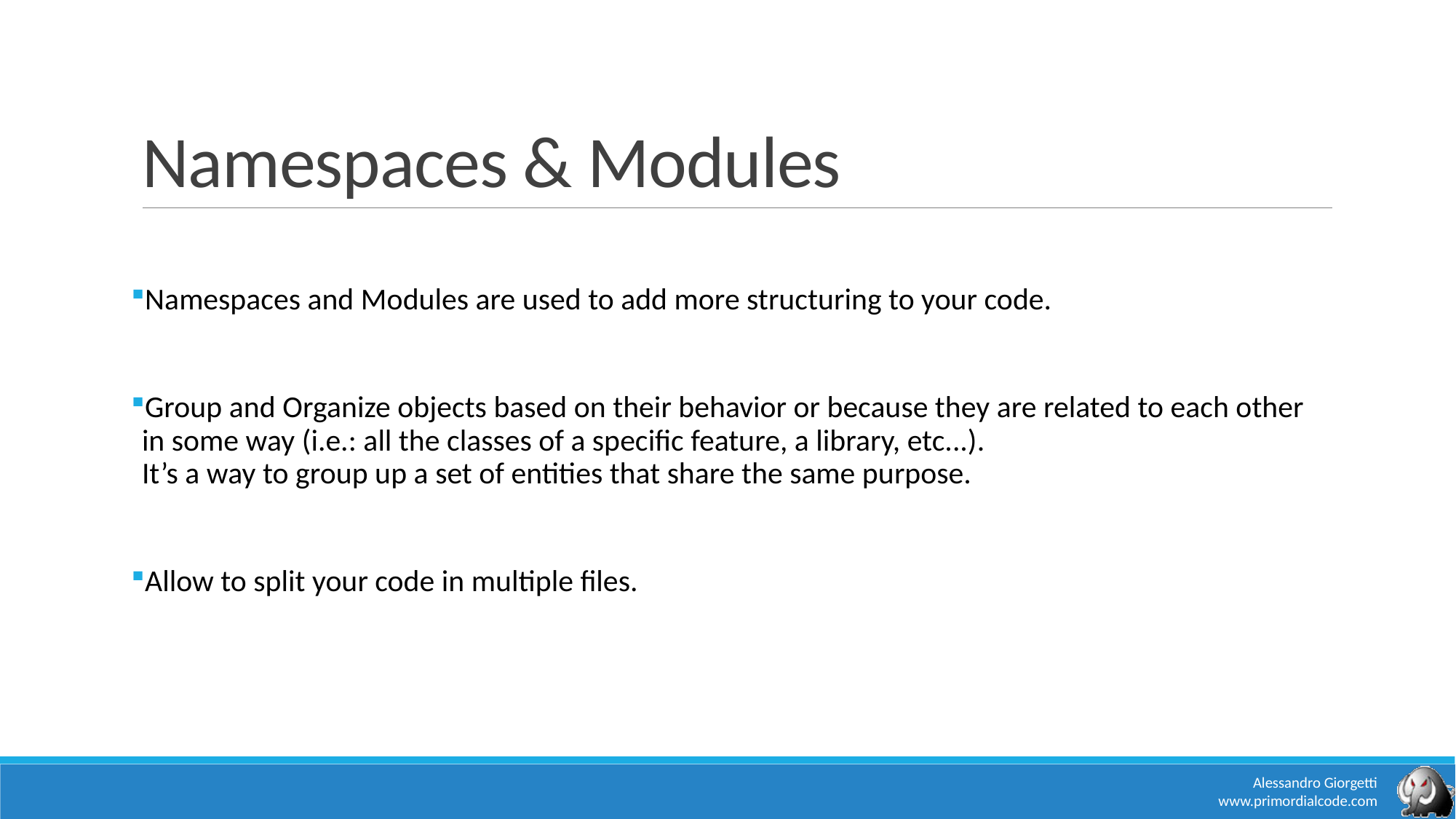

# Namespaces & Modules

Namespaces and Modules are used to add more structuring to your code.

Group and Organize objects based on their behavior or because they are related to each other in some way (i.e.: all the classes of a specific feature, a library, etc...). 
It’s a way to group up a set of entities that share the same purpose.

Allow to split your code in multiple files.